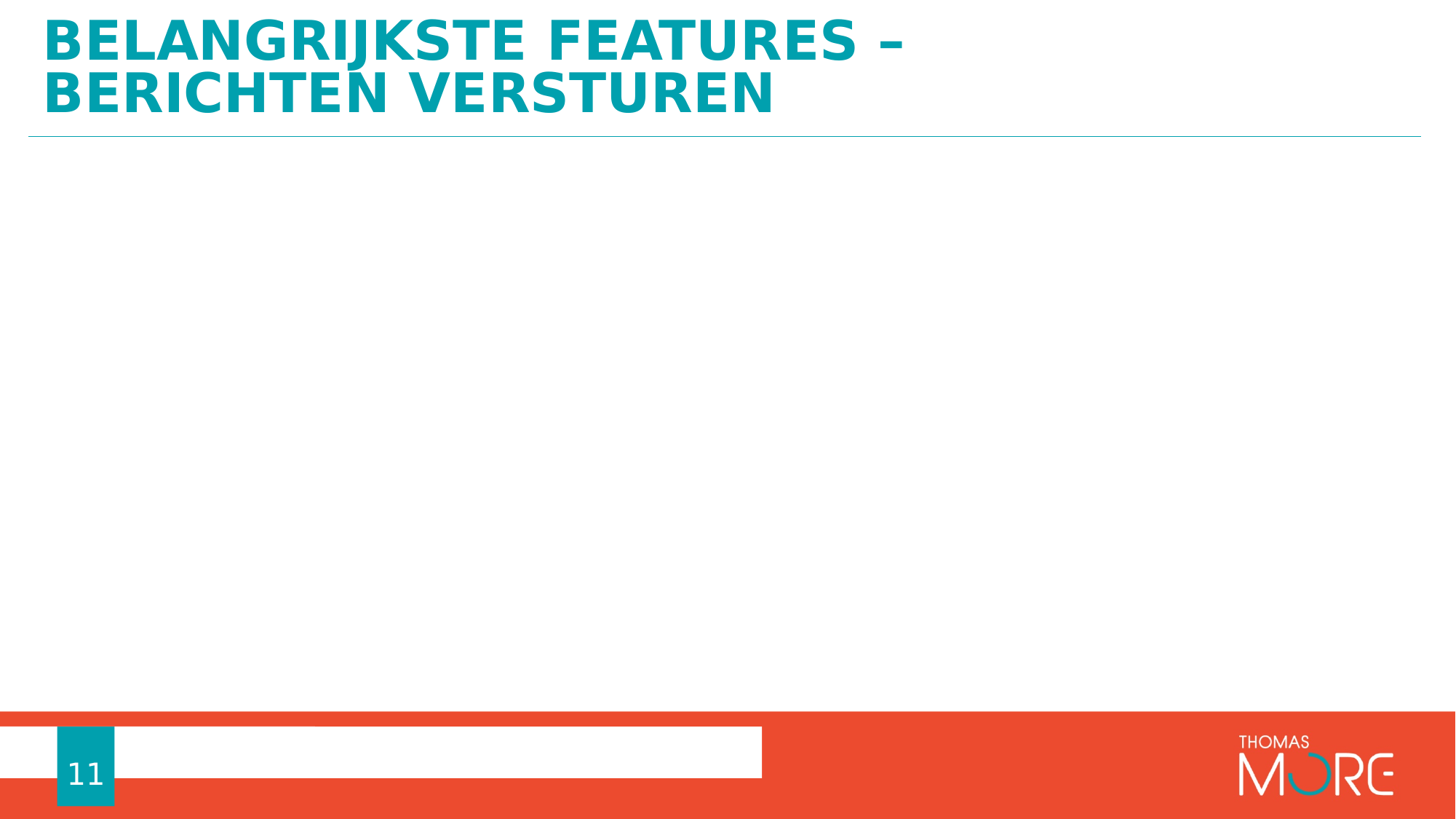

# Belangrijkste features – berichten versturen

11